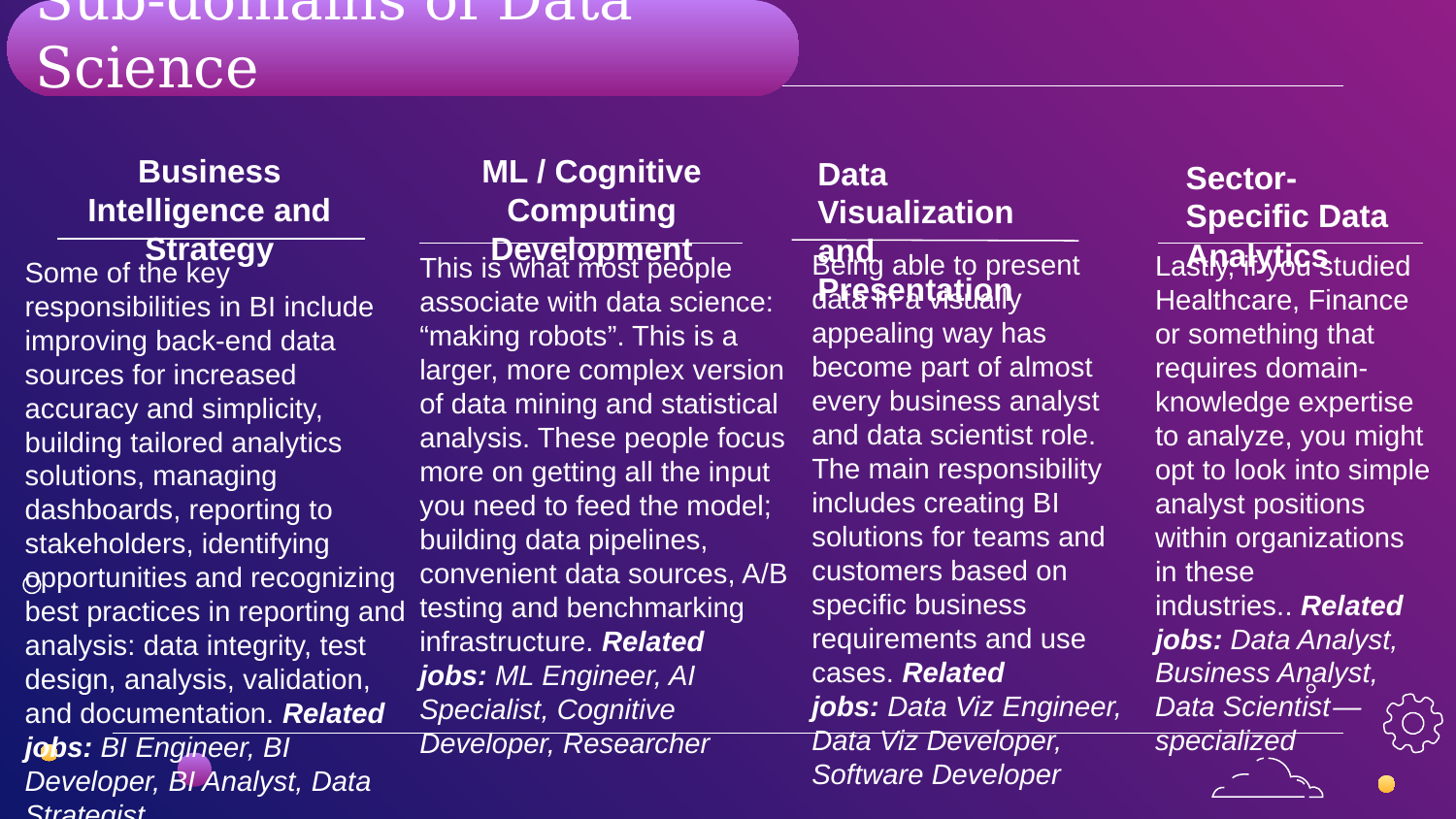

Sub-domains of Data Science

Business Intelligence and Strategy
ML / Cognitive Computing Development

Data Visualization
and Presentation
Sector-Specific Data Analytics
Being able to present data in a visually appealing way has become part of almost every business analyst and data scientist role. The main responsibility includes creating BI solutions for teams and customers based on specific business requirements and use cases. Related jobs: Data Viz Engineer, Data Viz Developer, Software Developer
Lastly, if you studied Healthcare, Finance or something that requires domain-knowledge expertise to analyze, you might opt to look into simple analyst positions within organizations in these industries.. Related jobs: Data Analyst, Business Analyst, Data Scientist — specialized
This is what most people associate with data science: “making robots”. This is a larger, more complex version of data mining and statistical analysis. These people focus more on getting all the input you need to feed the model; building data pipelines, convenient data sources, A/B testing and benchmarking infrastructure. Related jobs: ML Engineer, AI Specialist, Cognitive Developer, Researcher
Some of the key responsibilities in BI include improving back-end data sources for increased accuracy and simplicity, building tailored analytics solutions, managing dashboards, reporting to stakeholders, identifying opportunities and recognizing best practices in reporting and analysis: data integrity, test design, analysis, validation, and documentation. Related jobs: BI Engineer, BI Developer, BI Analyst, Data Strategist